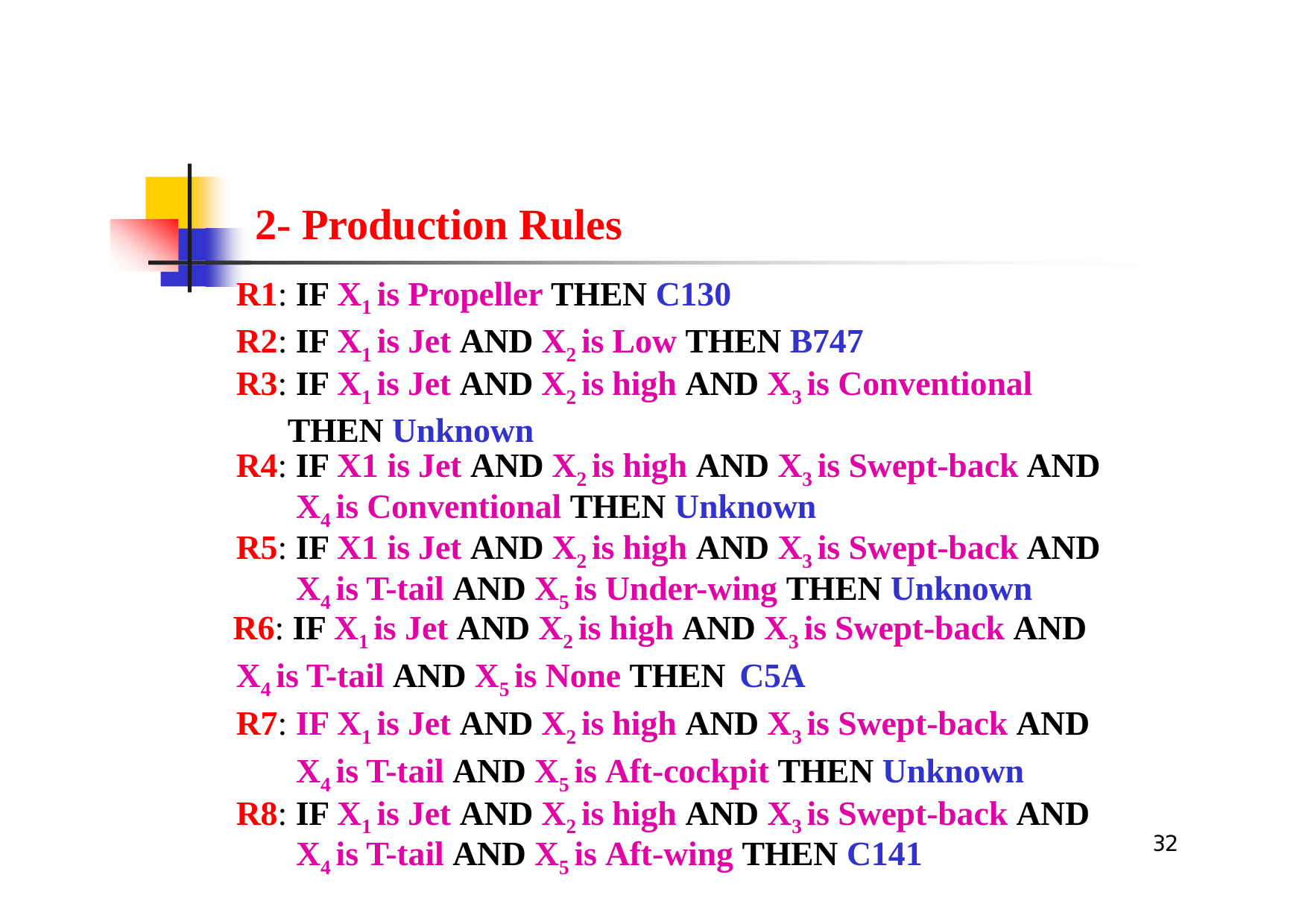

# 2- Production Rules
R1: IF X1 is Propeller THEN C130
R2: IF X1 is Jet AND X2 is Low THEN B747
R3: IF X1 is Jet AND X2 is high AND X3 is Conventional  THEN Unknown
R4: IF X1 is Jet AND X2 is high AND X3 is Swept-back AND  X4 is Conventional THEN Unknown
R5: IF X1 is Jet AND X2 is high AND X3 is Swept-back AND  X4 is T-tail AND X5 is Under-wing THEN Unknown
R6: IF X1 is Jet AND X2 is high AND X3 is Swept-back AND
X4 is T-tail AND X5 is None THEN C5A
R7: IF X1 is Jet AND X2 is high AND X3 is Swept-back AND  X4 is T-tail AND X5 is Aft-cockpit THEN Unknown
R8: IF X1 is Jet AND X2 is high AND X3 is Swept-back AND  X4 is T-tail AND X5 is Aft-wing THEN C141
32